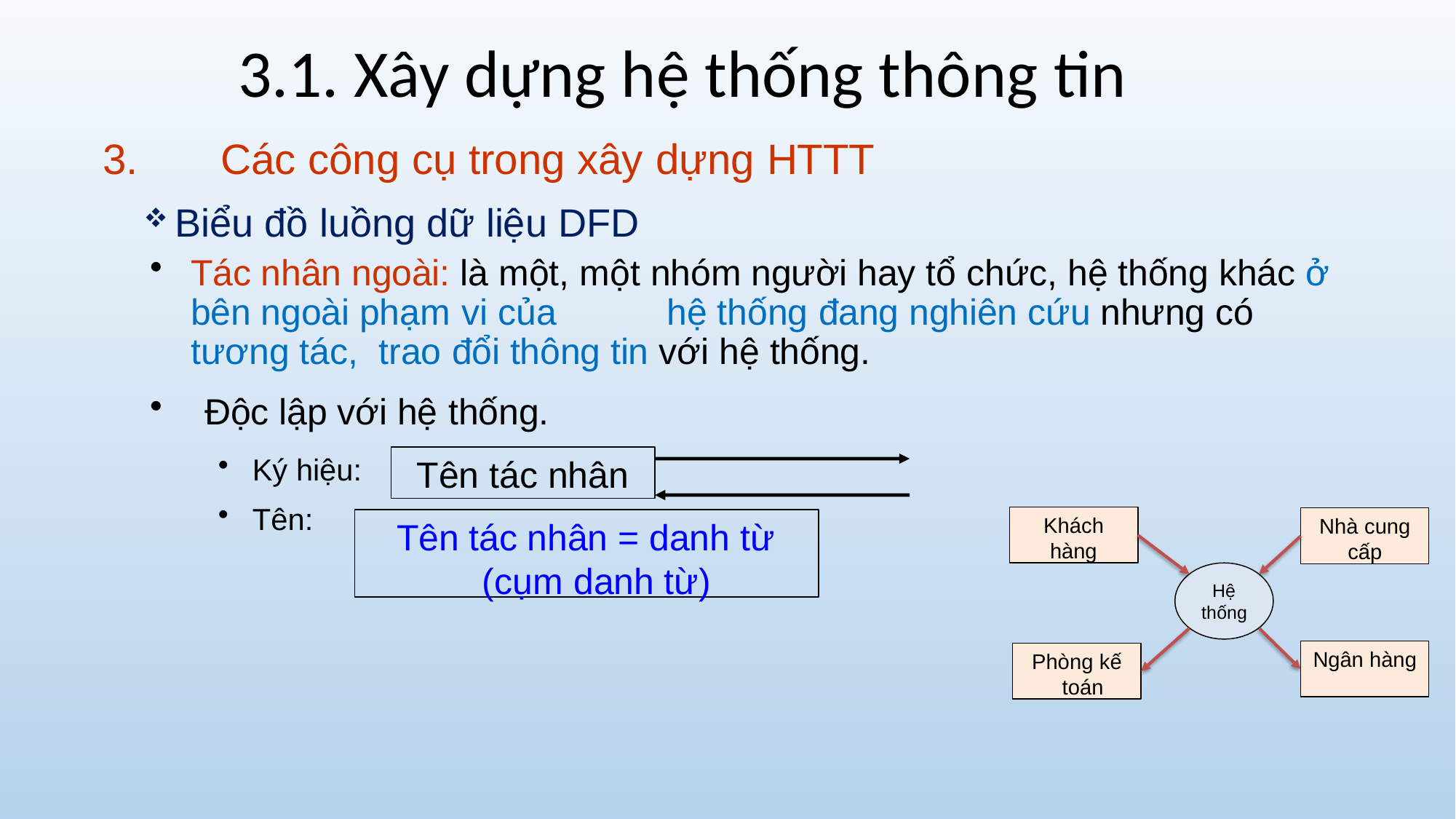

# 3.1. Xây dựng hệ thống thông tin
Các công cụ trong xây dựng HTTT
Biểu đồ luồng dữ liệu DFD
Tác nhân ngoài: là một, một nhóm người hay tổ chức, hệ thống khác ở  bên ngoài phạm vi của	hệ thống đang nghiên cứu nhưng có tương tác,  trao đổi thông tin với hệ thống.
Độc lập với hệ thống.
Tên tác nhân
Tên tác nhân = danh từ  (cụm danh từ)
Ký hiệu:
Tên:

Khách
hàng
Nhà cung
cấp

Hệ  thống

Ngân hàng
Phòng kế  toán